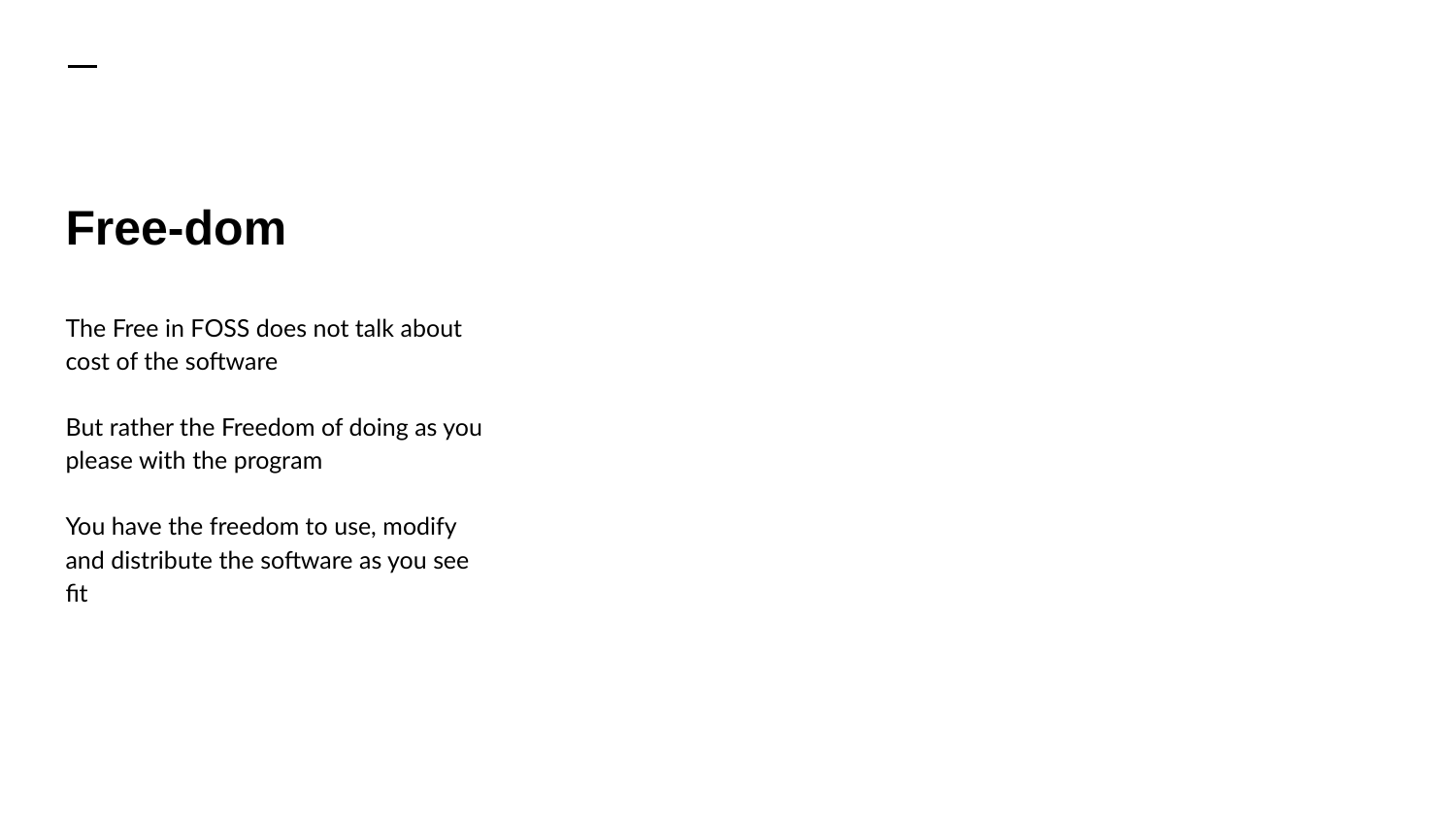

# Free-dom
The Free in FOSS does not talk about cost of the software
But rather the Freedom of doing as you please with the program
You have the freedom to use, modify and distribute the software as you see fit